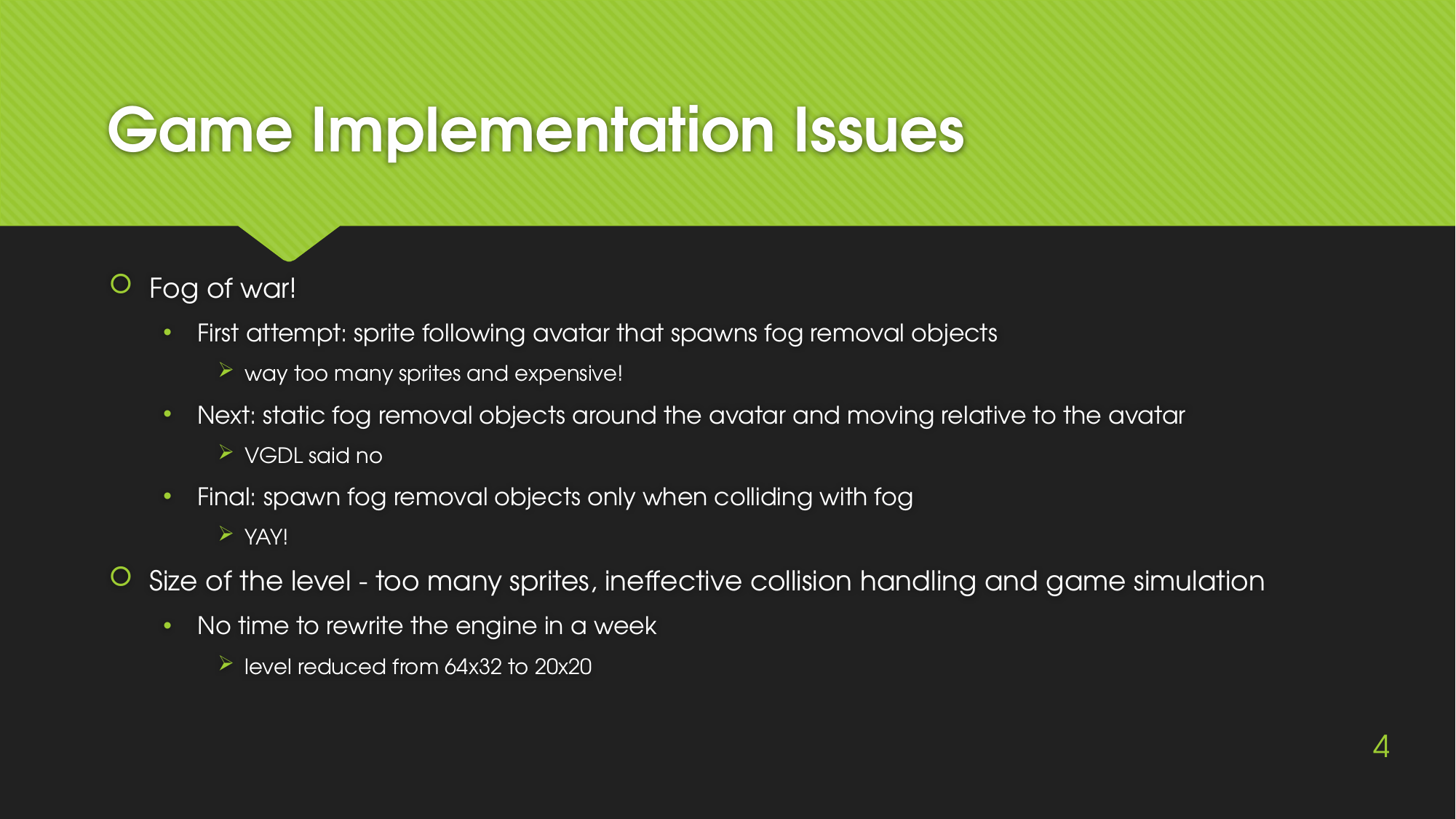

# Game Implementation Issues
Fog of war!
First attempt: sprite following avatar that spawns fog removal objects
way too many sprites and expensive!
Next: static fog removal objects around the avatar and moving relative to the avatar
VGDL said no
Final: spawn fog removal objects only when colliding with fog
YAY!
Size of the level - too many sprites, ineffective collision handling and game simulation
No time to rewrite the engine in a week
level reduced from 64x32 to 20x20
4